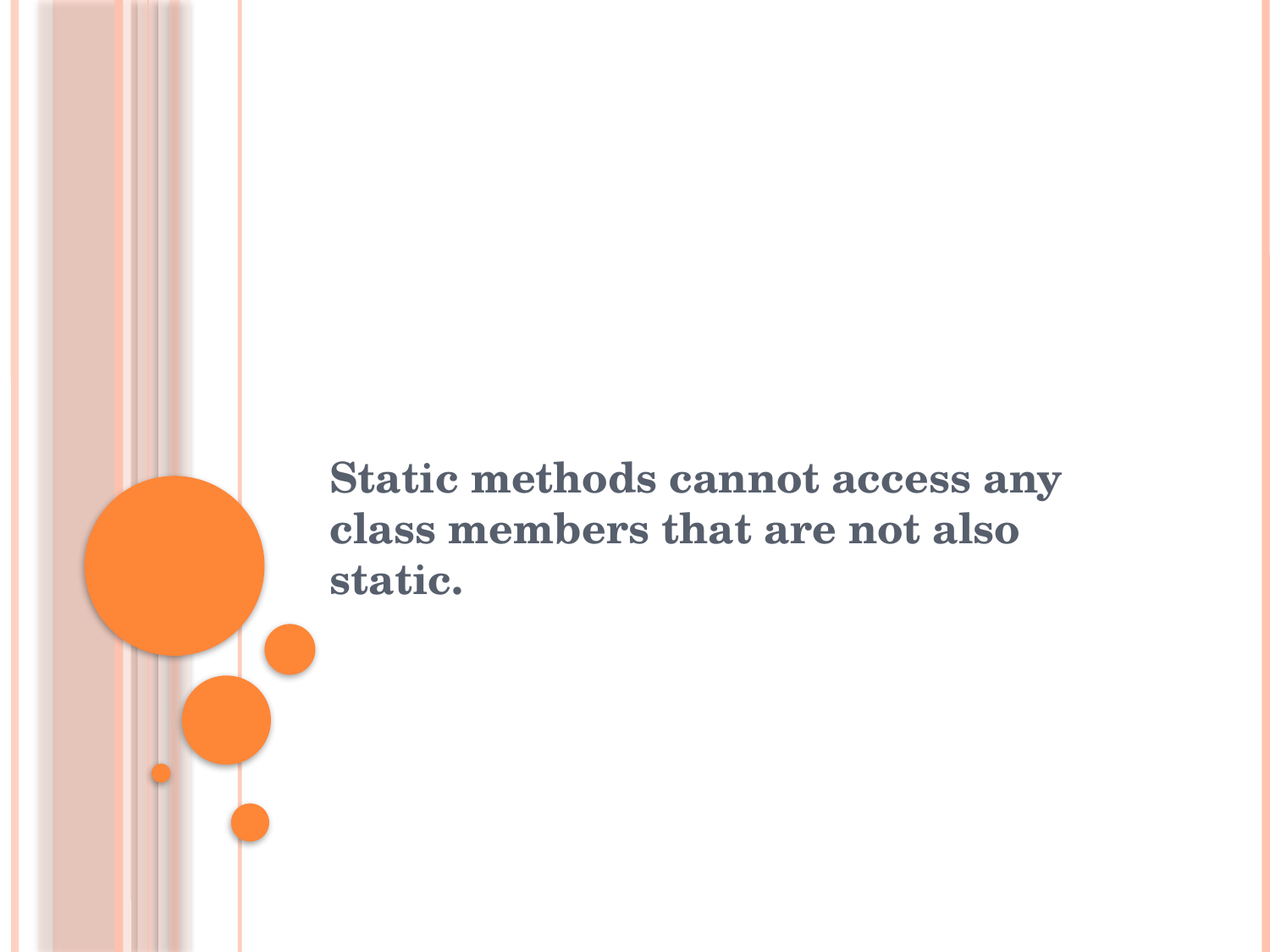

#
Static methods cannot access any class members that are not also static.